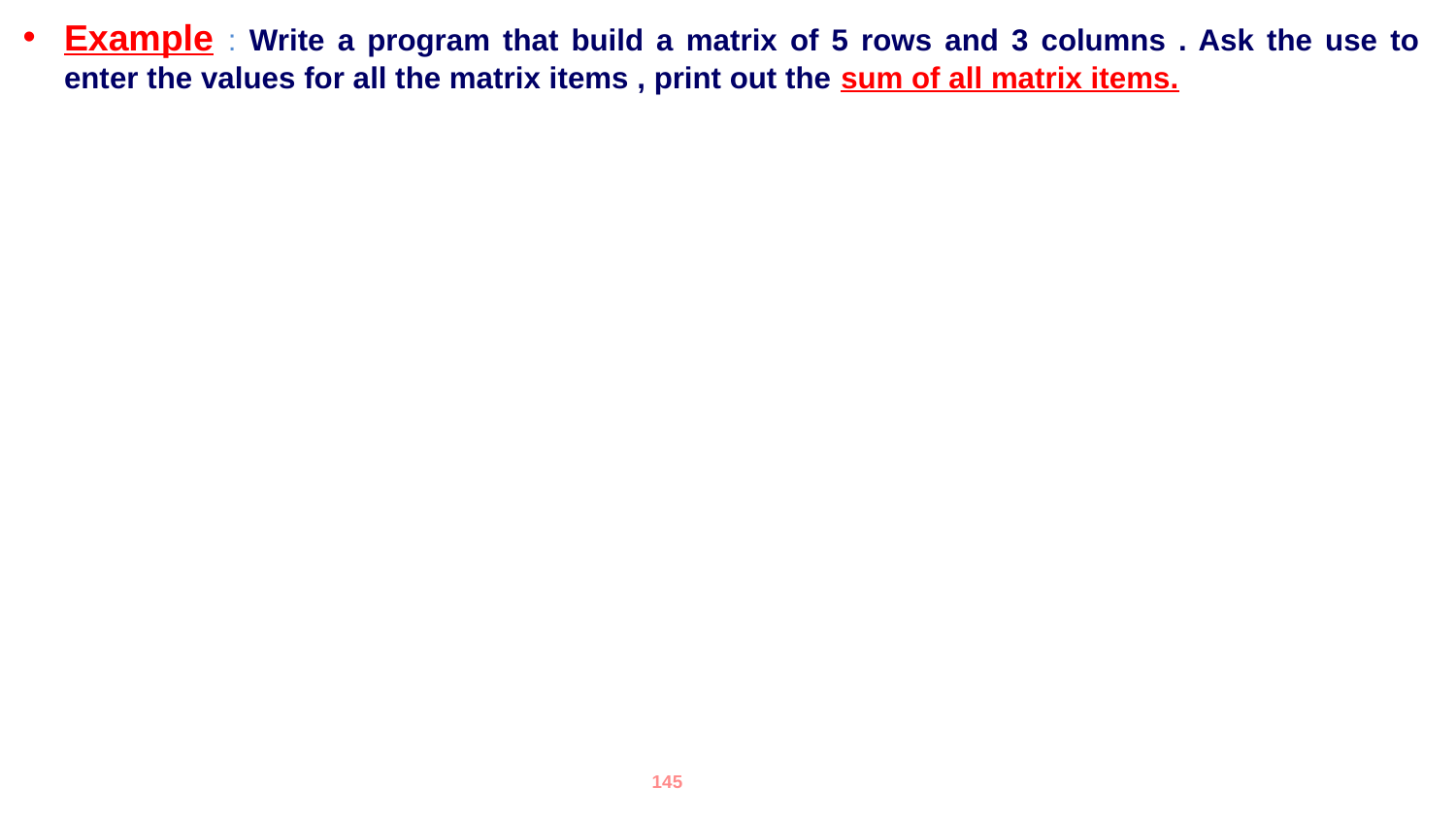

Example : Write a program that build a matrix of 5 rows and 3 columns . Ask the use to enter the values for all the matrix items , print out the sum of all matrix items.
145